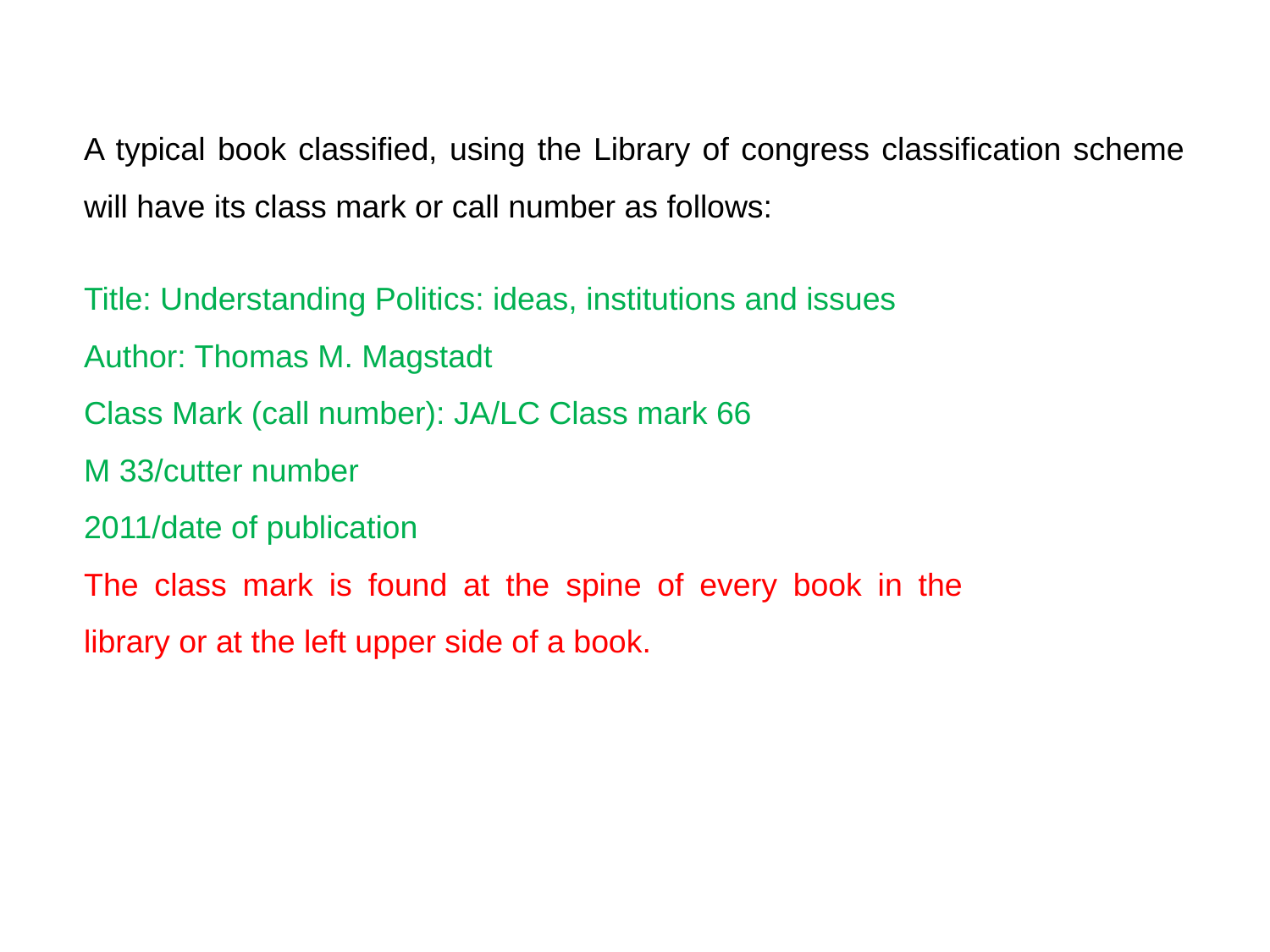

A typical book classified, using the Library of congress classification scheme will have its class mark or call number as follows:
Title: Understanding Politics: ideas, institutions and issues
Author: Thomas M. Magstadt
Class Mark (call number): JA/LC Class mark 66
M 33/cutter number
2011/date of publication
The class mark is found at the spine of every book in the library or at the left upper side of a book.